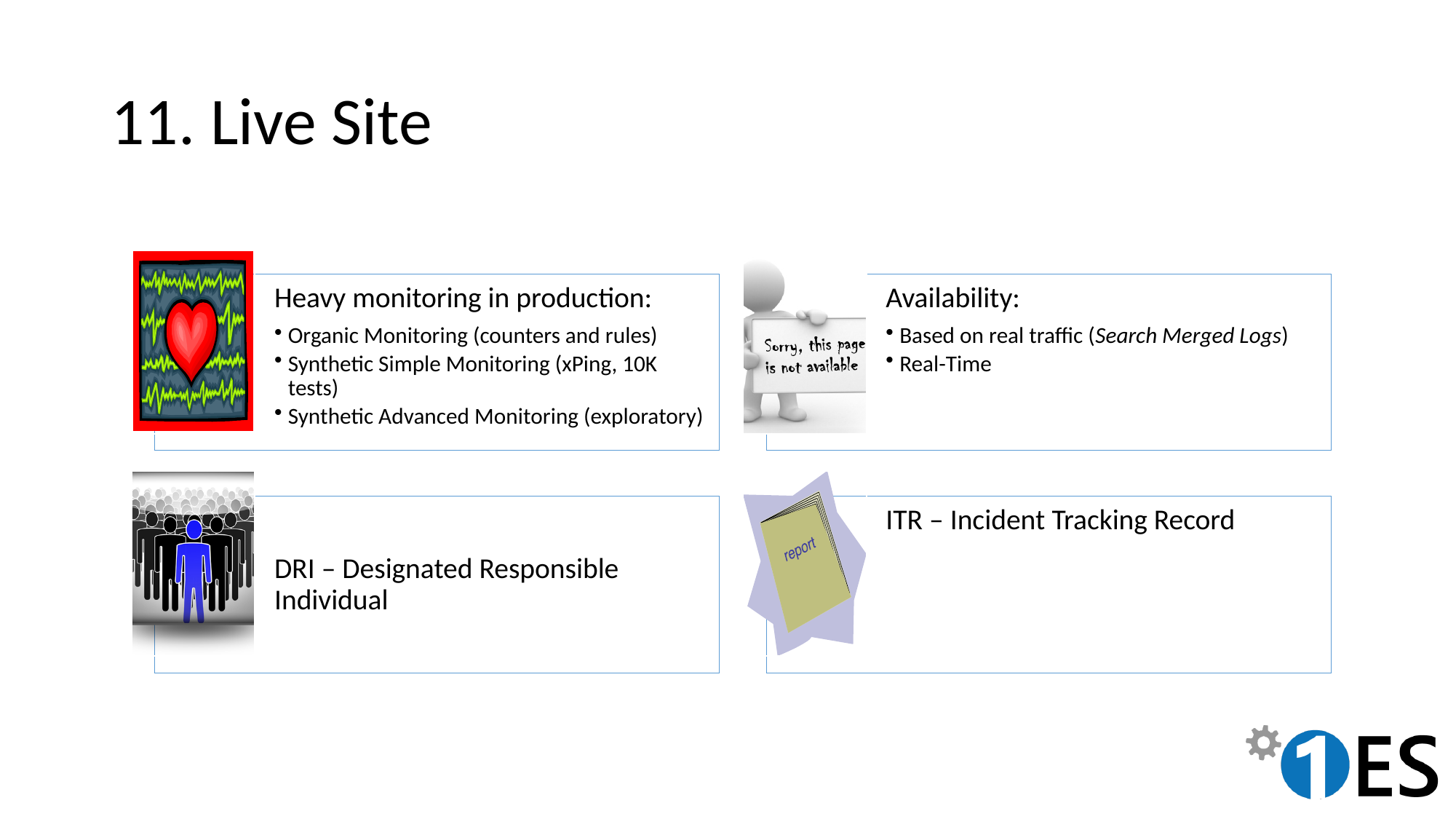

# 11. Live Site
Heavy monitoring in production:
Organic Monitoring (counters and rules)
Synthetic Simple Monitoring (xPing, 10K tests)
Synthetic Advanced Monitoring (exploratory)
Availability:
Based on real traffic (Search Merged Logs)
Real-Time
DRI – Designated Responsible Individual
ITR – Incident Tracking Record